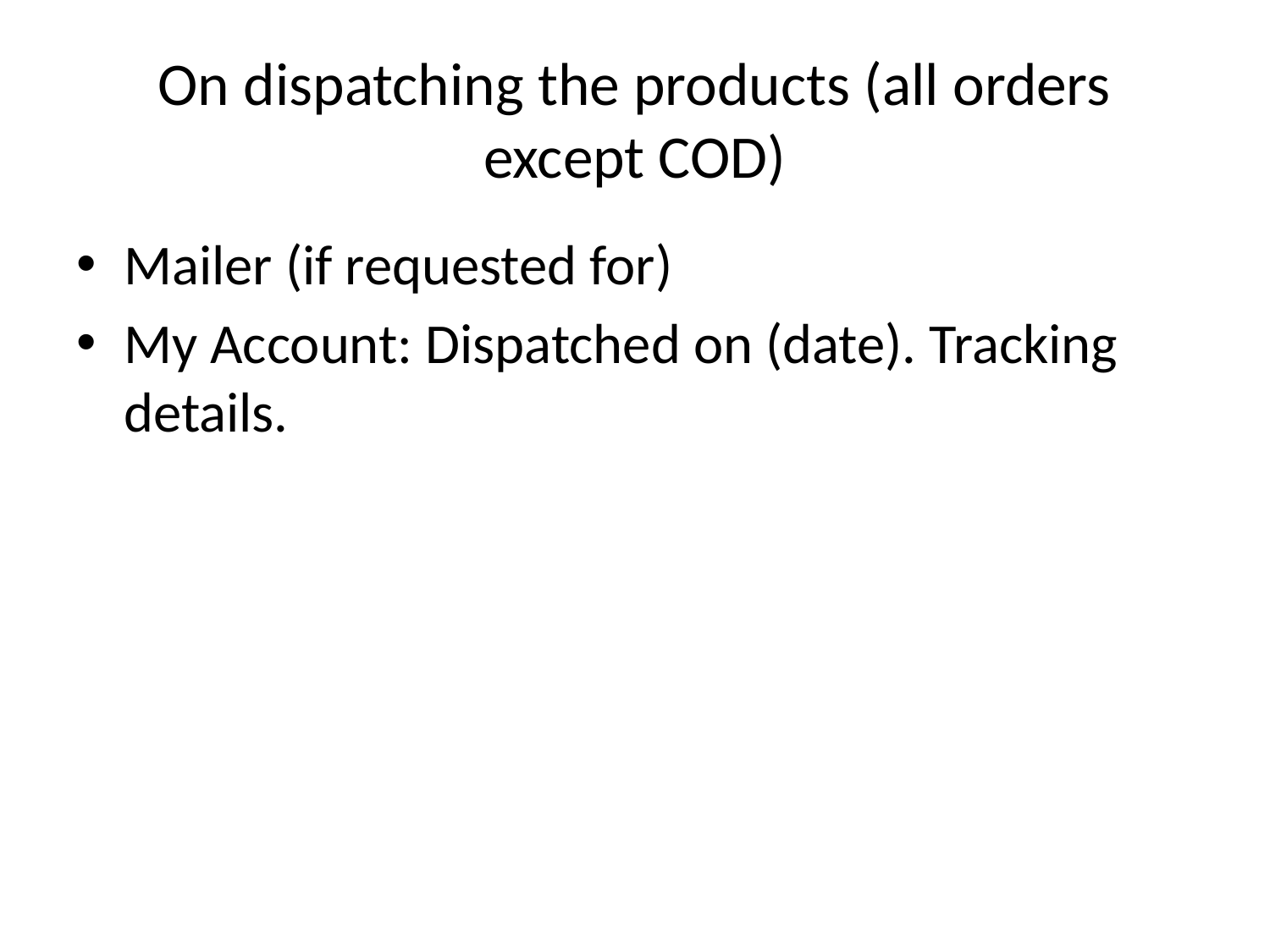

# On dispatching the products (all orders except COD)
Mailer (if requested for)
My Account: Dispatched on (date). Tracking details.